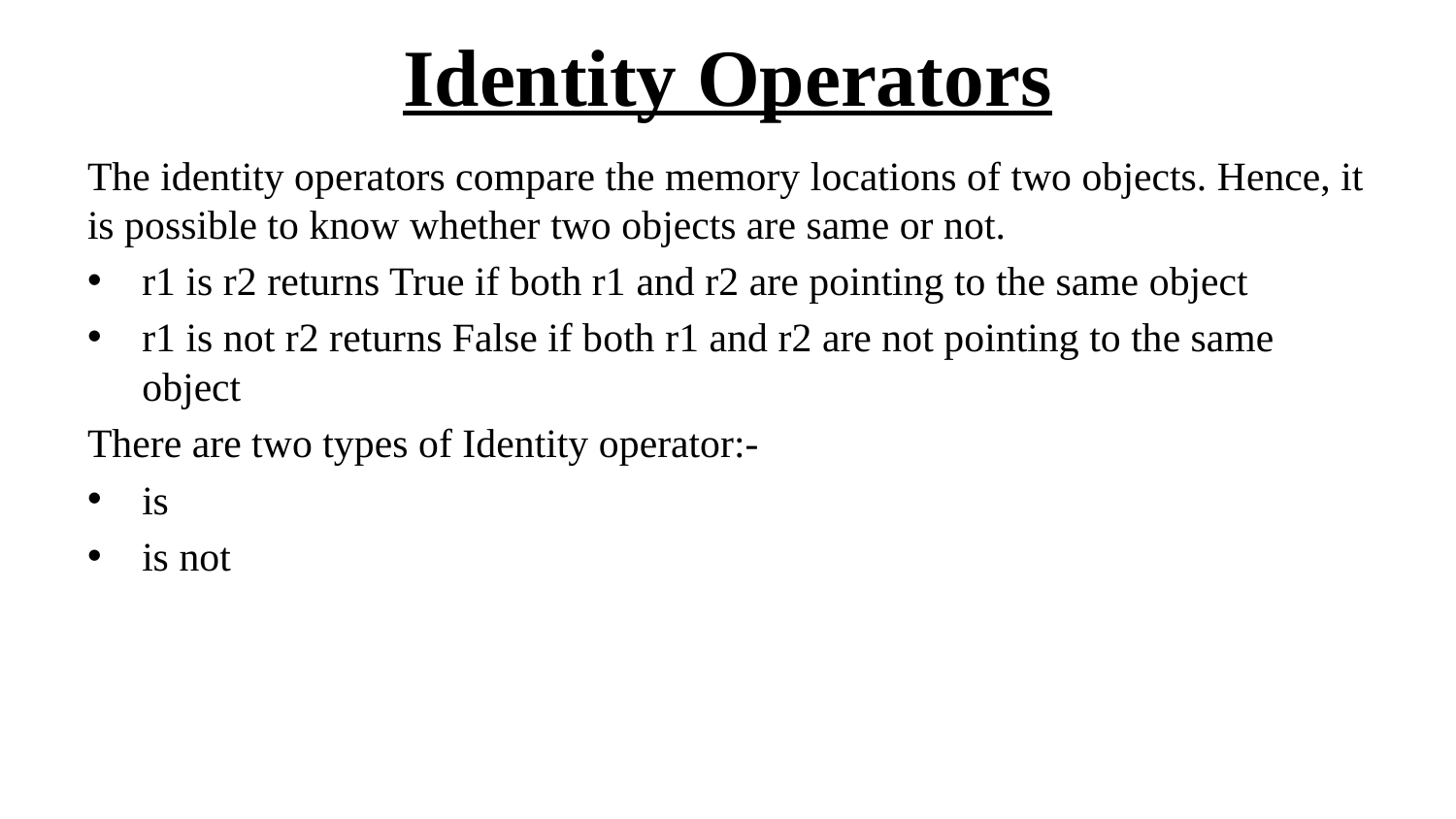

# Identity Operators
The identity operators compare the memory locations of two objects. Hence, it is possible to know whether two objects are same or not.
r1 is r2 returns True if both r1 and r2 are pointing to the same object
r1 is not r2 returns False if both r1 and r2 are not pointing to the same object
There are two types of Identity operator:-
is
is not